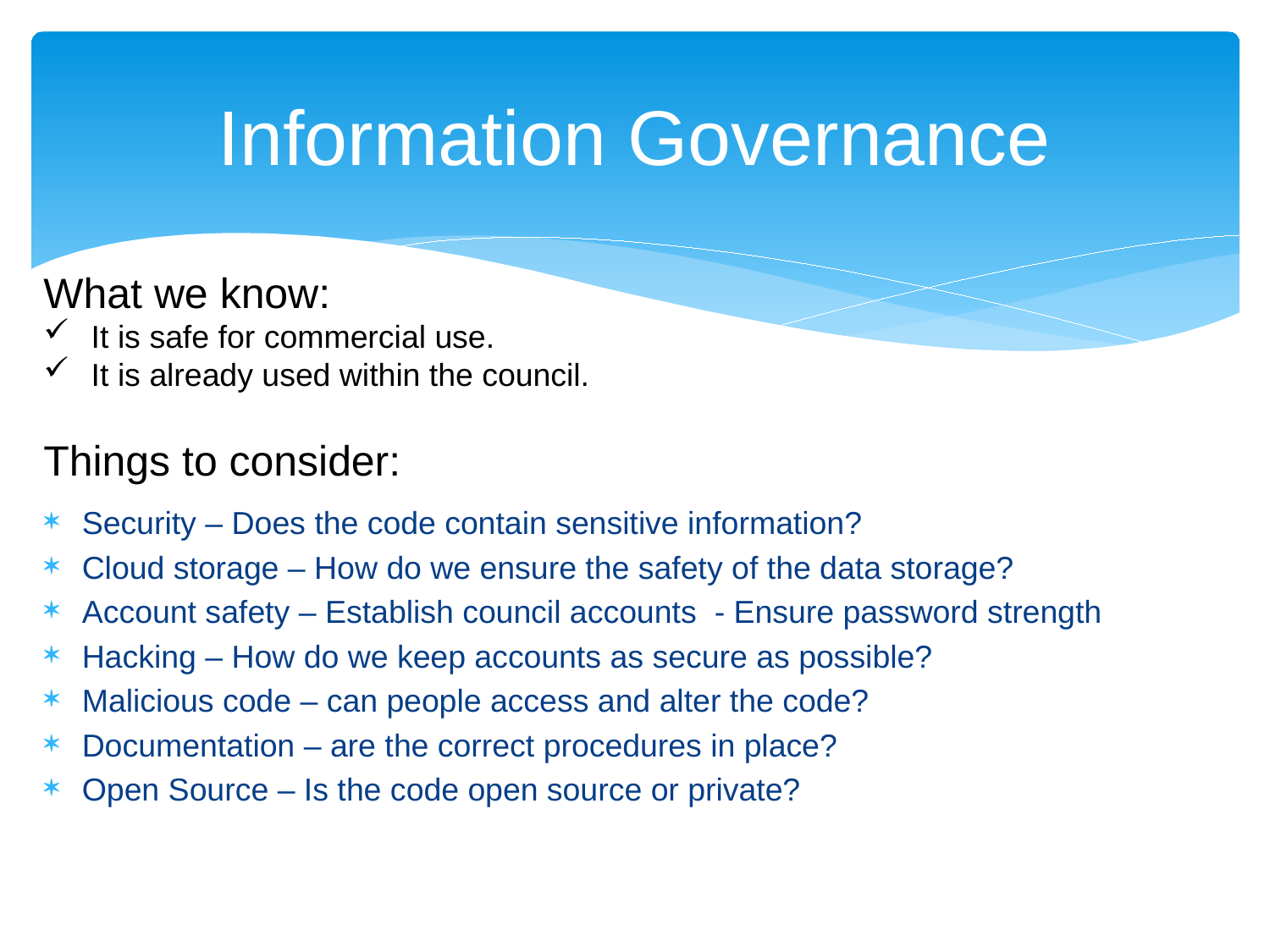

# Information Governance

What we know:
It is safe for commercial use.
It is already used within the council.

Things to consider:

Security – Does the code contain sensitive information?
Cloud storage – How do we ensure the safety of the data storage?
Account safety – Establish council accounts  - Ensure password strength
Hacking – How do we keep accounts as secure as possible?
Malicious code – can people access and alter the code?
Documentation – are the correct procedures in place?
Open Source – Is the code open source or private?